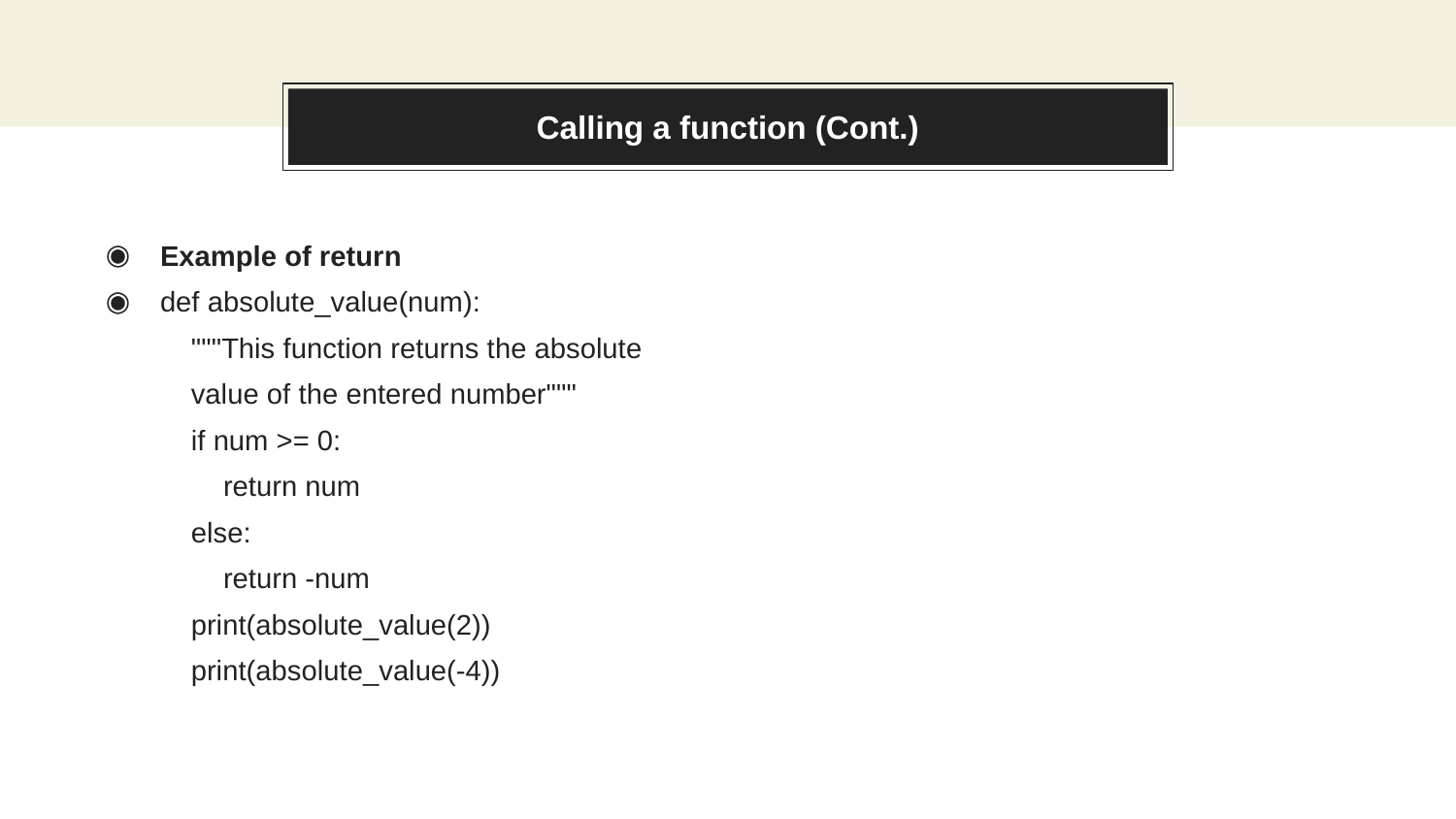

# Calling a function (Cont.)
Example of return
def absolute_value(num):
    """This function returns the absolute
    value of the entered number"""
    if num >= 0:
        return num
    else:
        return -num
    print(absolute_value(2))
    print(absolute_value(-4))